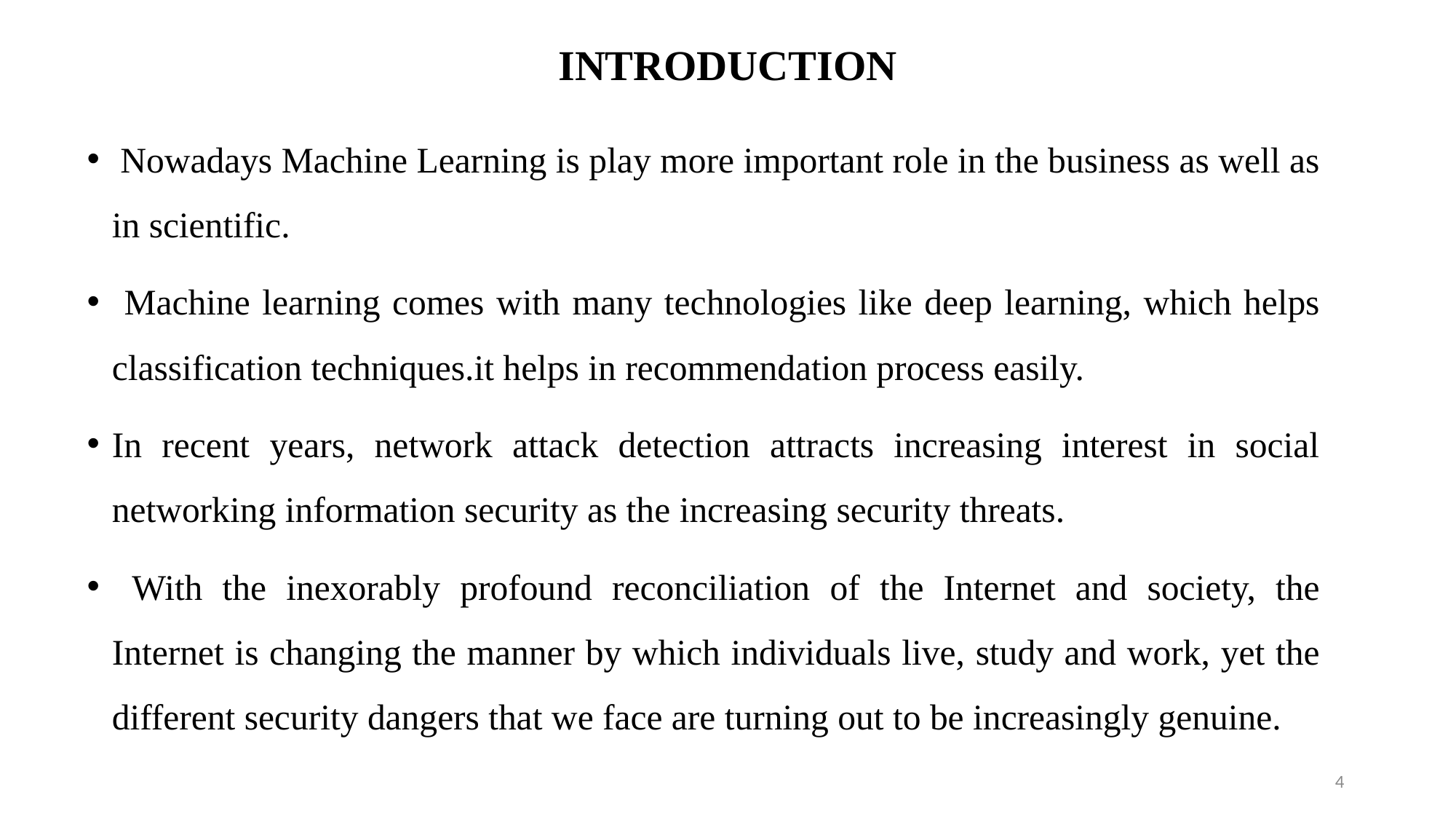

# INTRODUCTION
 Nowadays Machine Learning is play more important role in the business as well as in scientific.
 Machine learning comes with many technologies like deep learning, which helps classification techniques.it helps in recommendation process easily.
In recent years, network attack detection attracts increasing interest in social networking information security as the increasing security threats.
 With the inexorably profound reconciliation of the Internet and society, the Internet is changing the manner by which individuals live, study and work, yet the different security dangers that we face are turning out to be increasingly genuine.

4